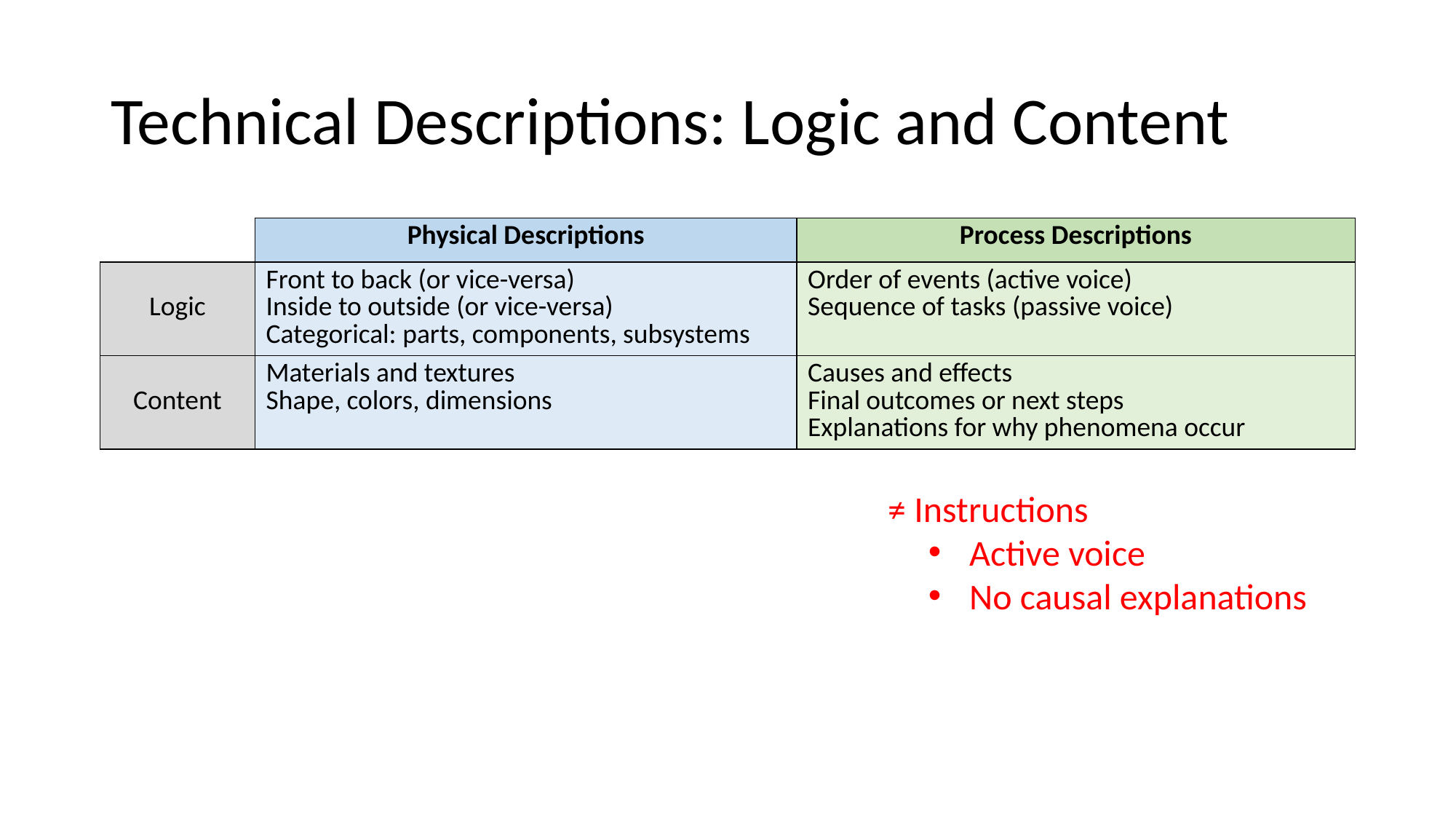

# Technical Descriptions: Logic and Content
|  | Physical Descriptions | Process Descriptions |
| --- | --- | --- |
| Logic | Front to back (or vice-versa) Inside to outside (or vice-versa) Categorical: parts, components, subsystems | Order of events (active voice) Sequence of tasks (passive voice) |
| Content | Materials and textures Shape, colors, dimensions | Causes and effects Final outcomes or next steps Explanations for why phenomena occur |
≠ Instructions
Active voice
No causal explanations